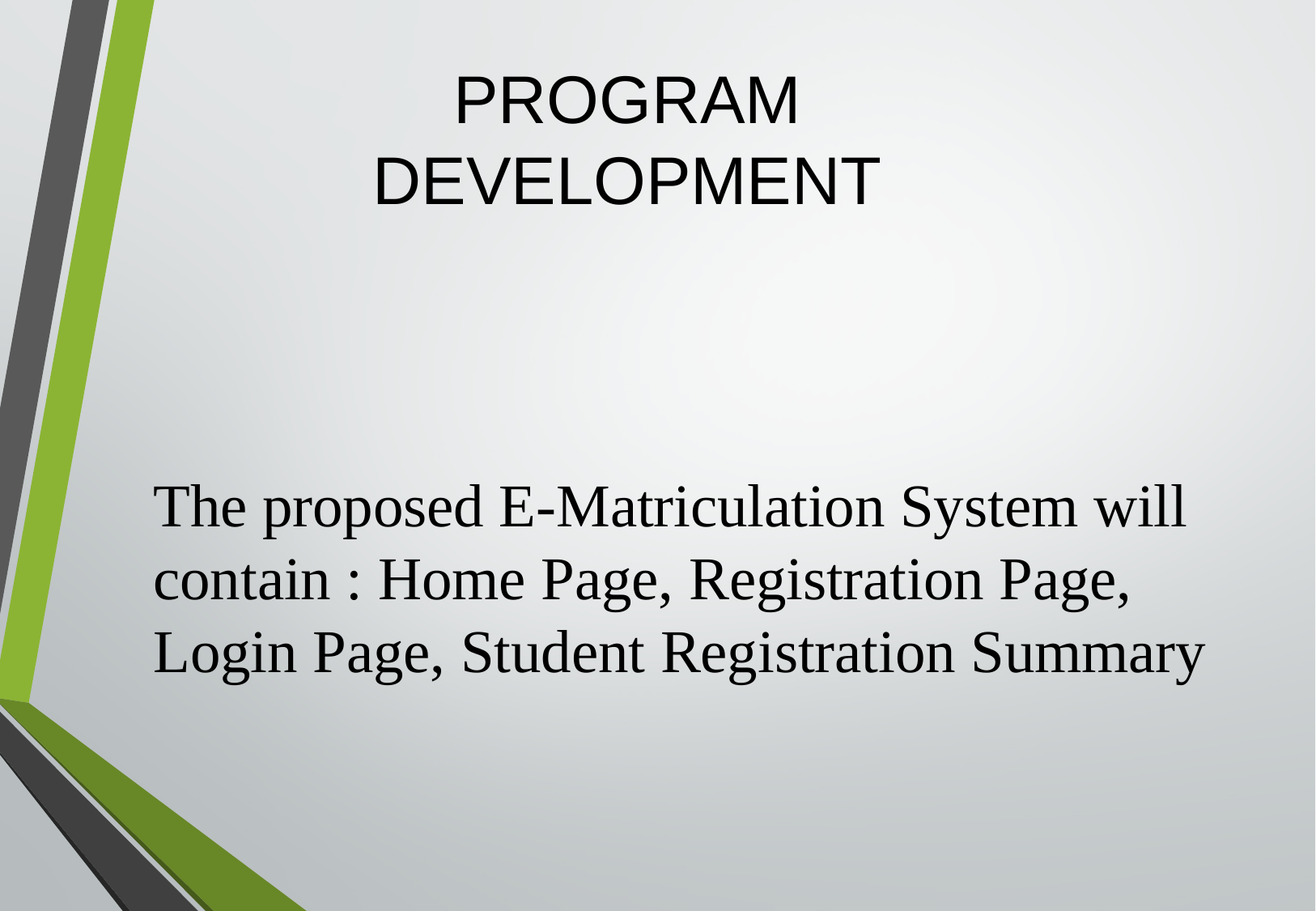

# PROGRAM DEVELOPMENT
The proposed E-Matriculation System will contain : Home Page, Registration Page, Login Page, Student Registration Summary